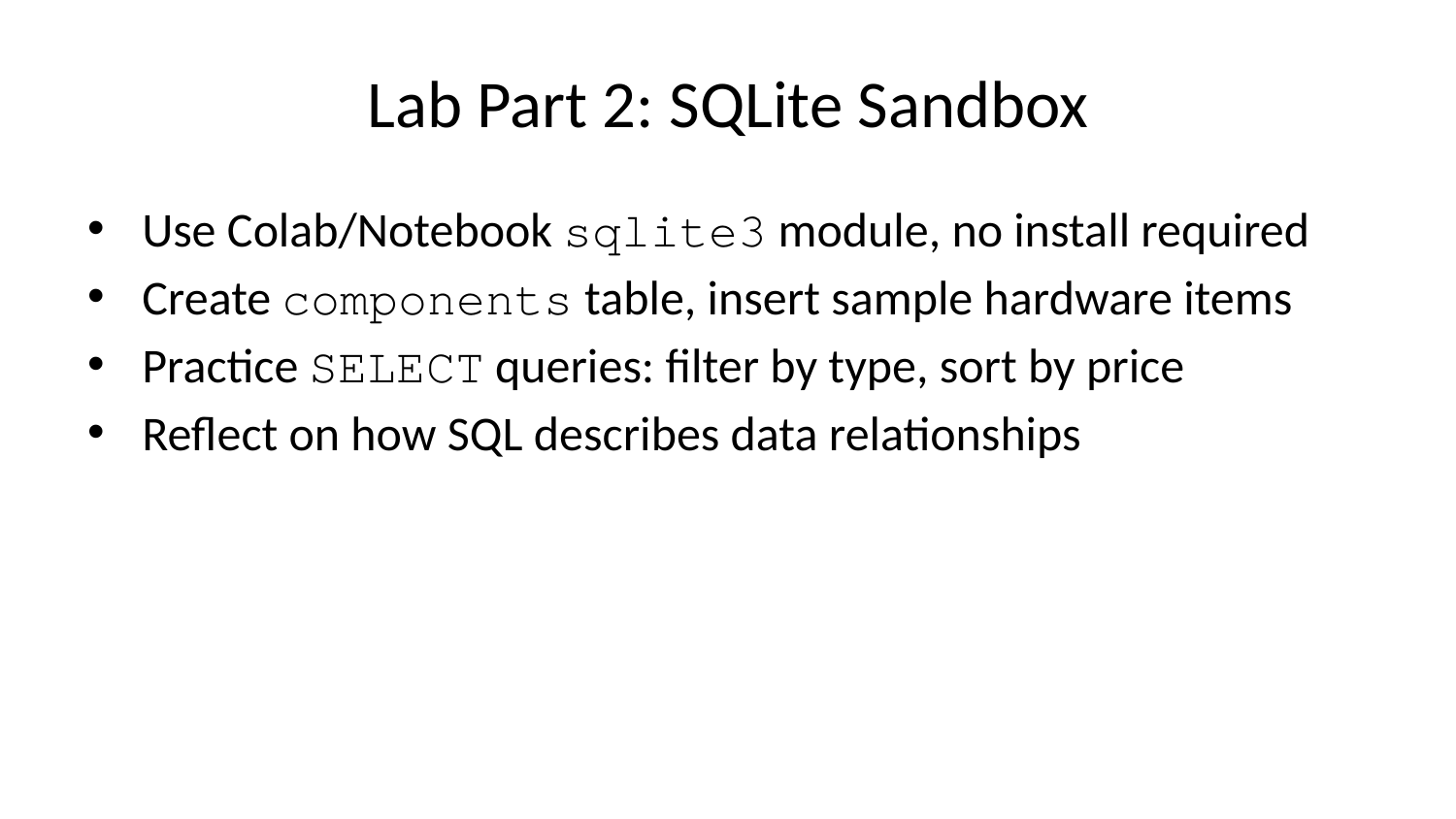

# Lab Part 2: SQLite Sandbox
Use Colab/Notebook sqlite3 module, no install required
Create components table, insert sample hardware items
Practice SELECT queries: filter by type, sort by price
Reflect on how SQL describes data relationships